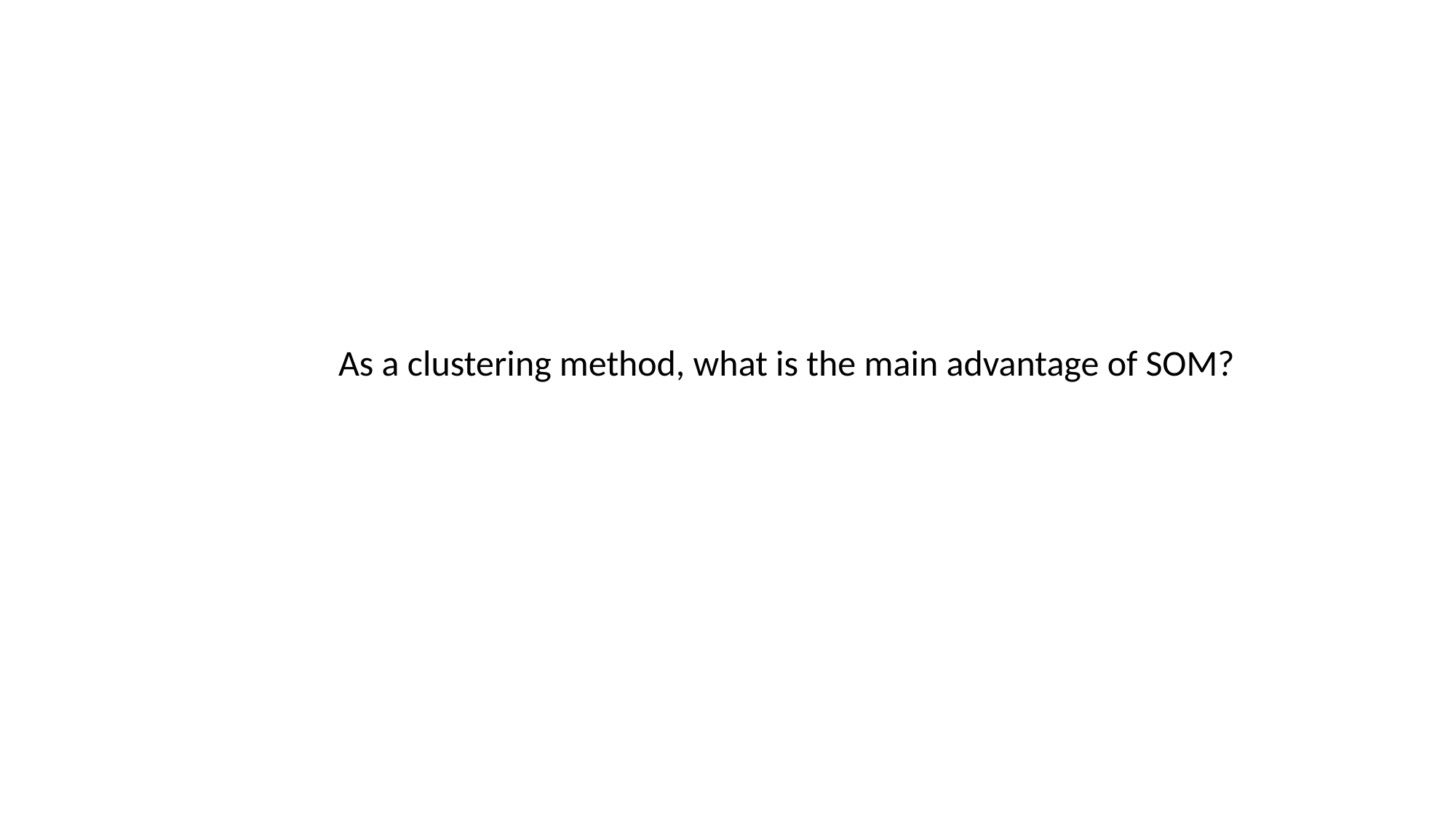

As a clustering method, what is the main advantage of SOM?